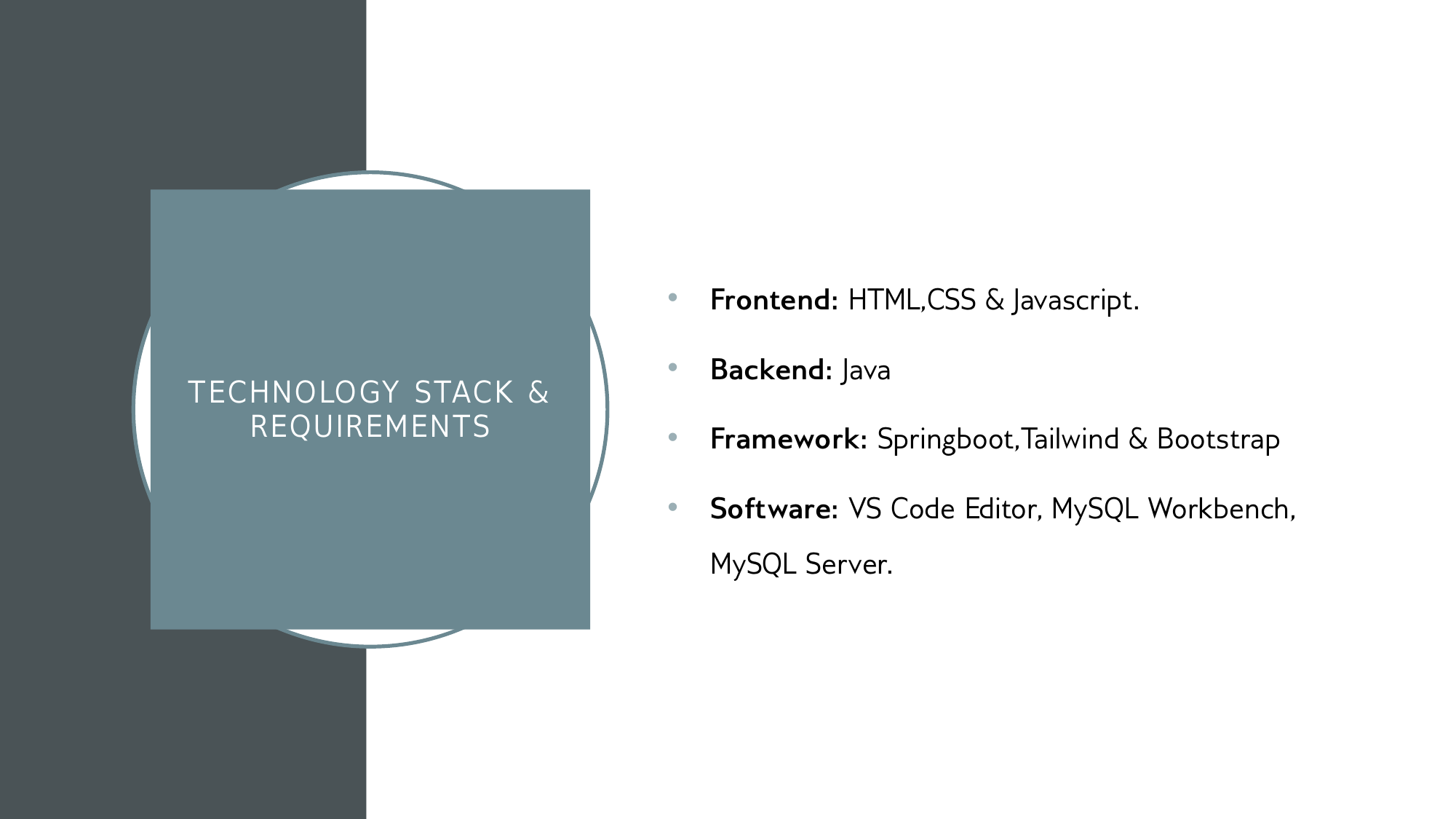

Frontend: HTML,CSS & Javascript.
Backend: Java
Framework: Springboot,Tailwind & Bootstrap
Software: VS Code Editor, MySQL Workbench, MySQL Server.

# Technology Stack & Requirements